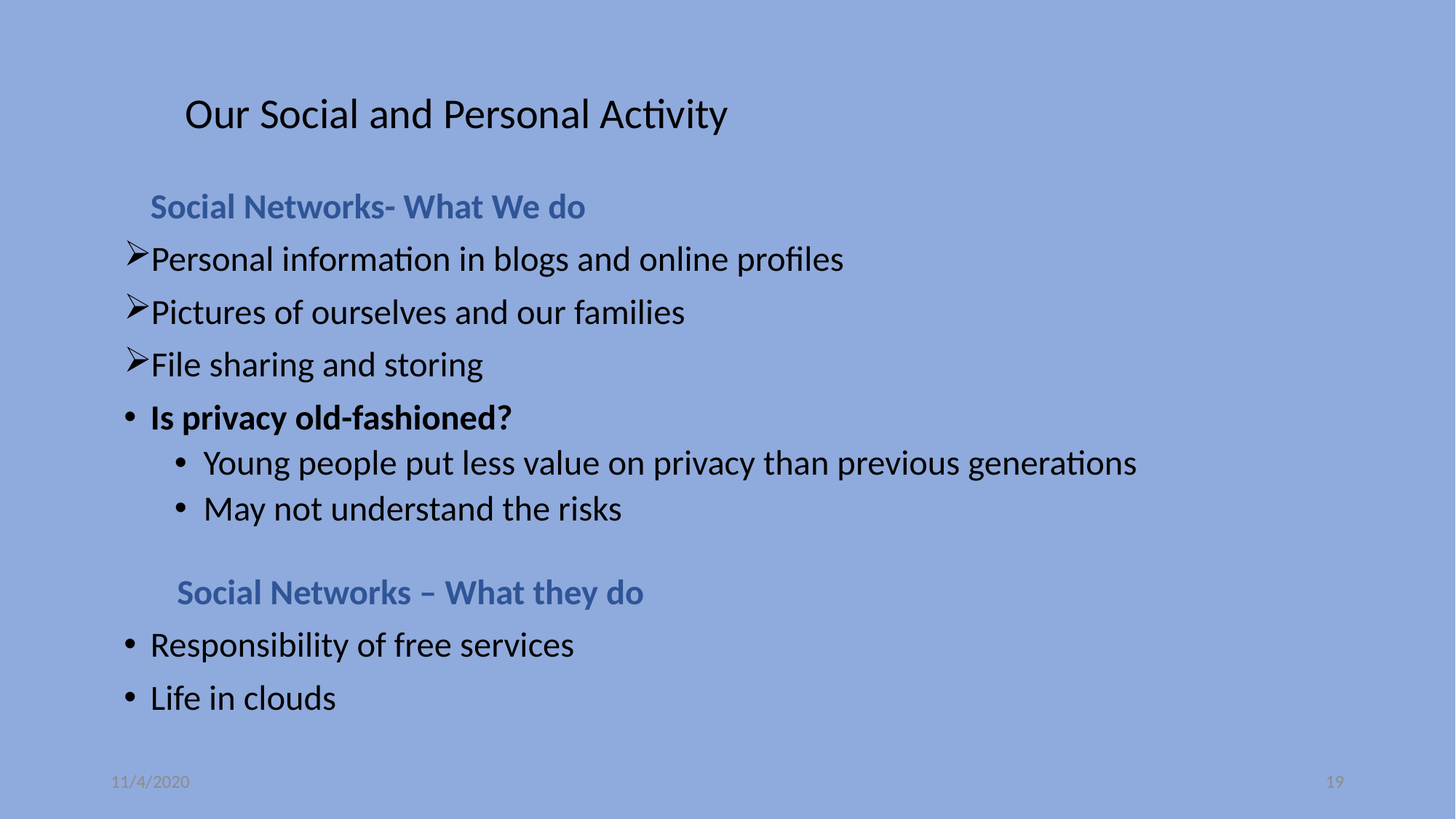

# Our Social and Personal Activity
	Social Networks- What We do
Personal information in blogs and online profiles
Pictures of ourselves and our families
File sharing and storing
Is privacy old-fashioned?
Young people put less value on privacy than previous generations
May not understand the risks

Social Networks – What they do
Responsibility of free services
Life in clouds
11/4/2020
19